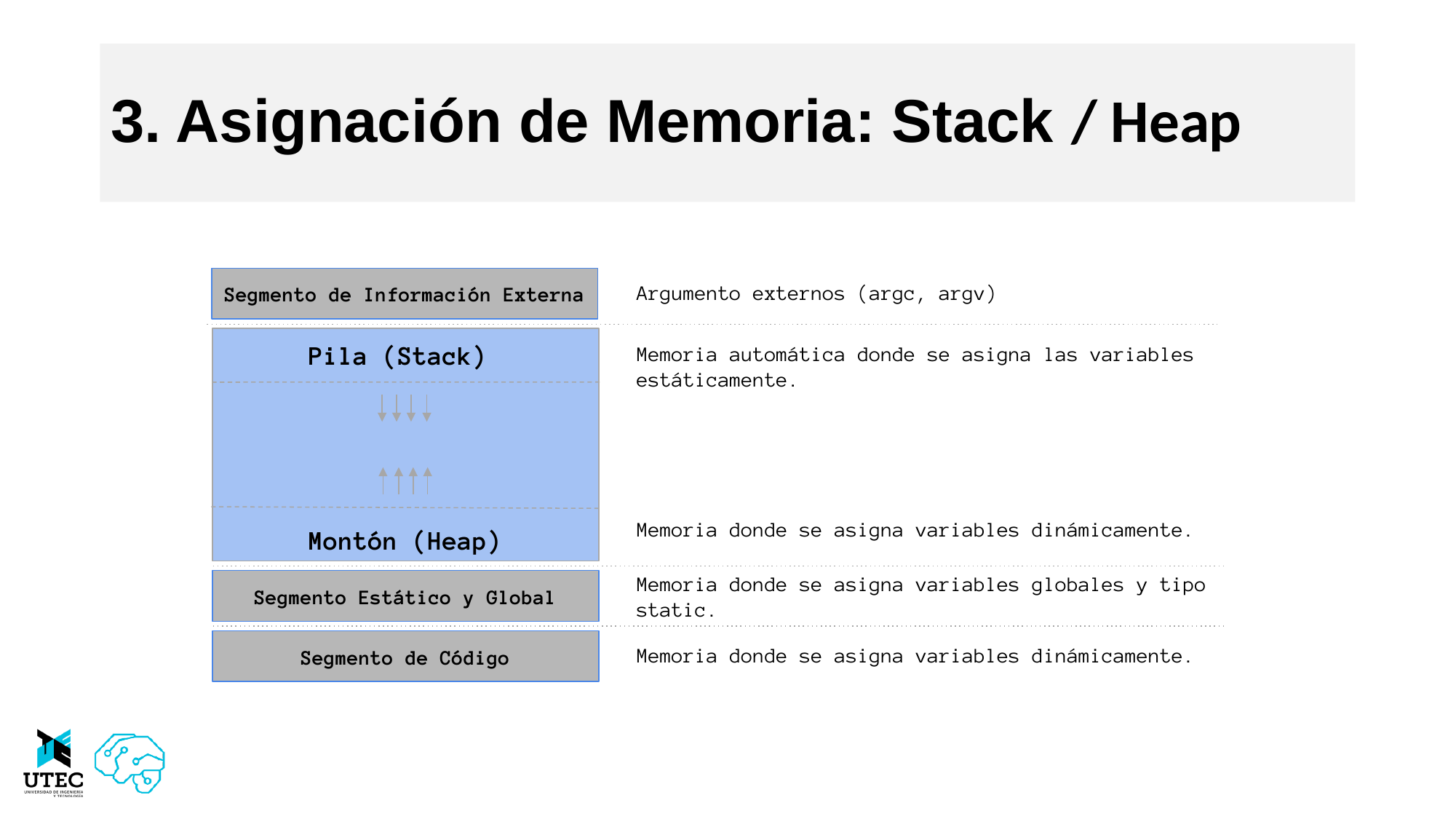

# 3. Asignación de Memoria: Stack / Heap
Segmento de Información Externa
Argumento externos (argc, argv)

Pila (Stack)
Montón (Heap)
Memoria automática donde se asigna las variables estáticamente.
Memoria donde se asigna variables dinámicamente.
Memoria donde se asigna variables globales y tipo static.
Segmento Estático y Global
Segmento de Código
Memoria donde se asigna variables dinámicamente.